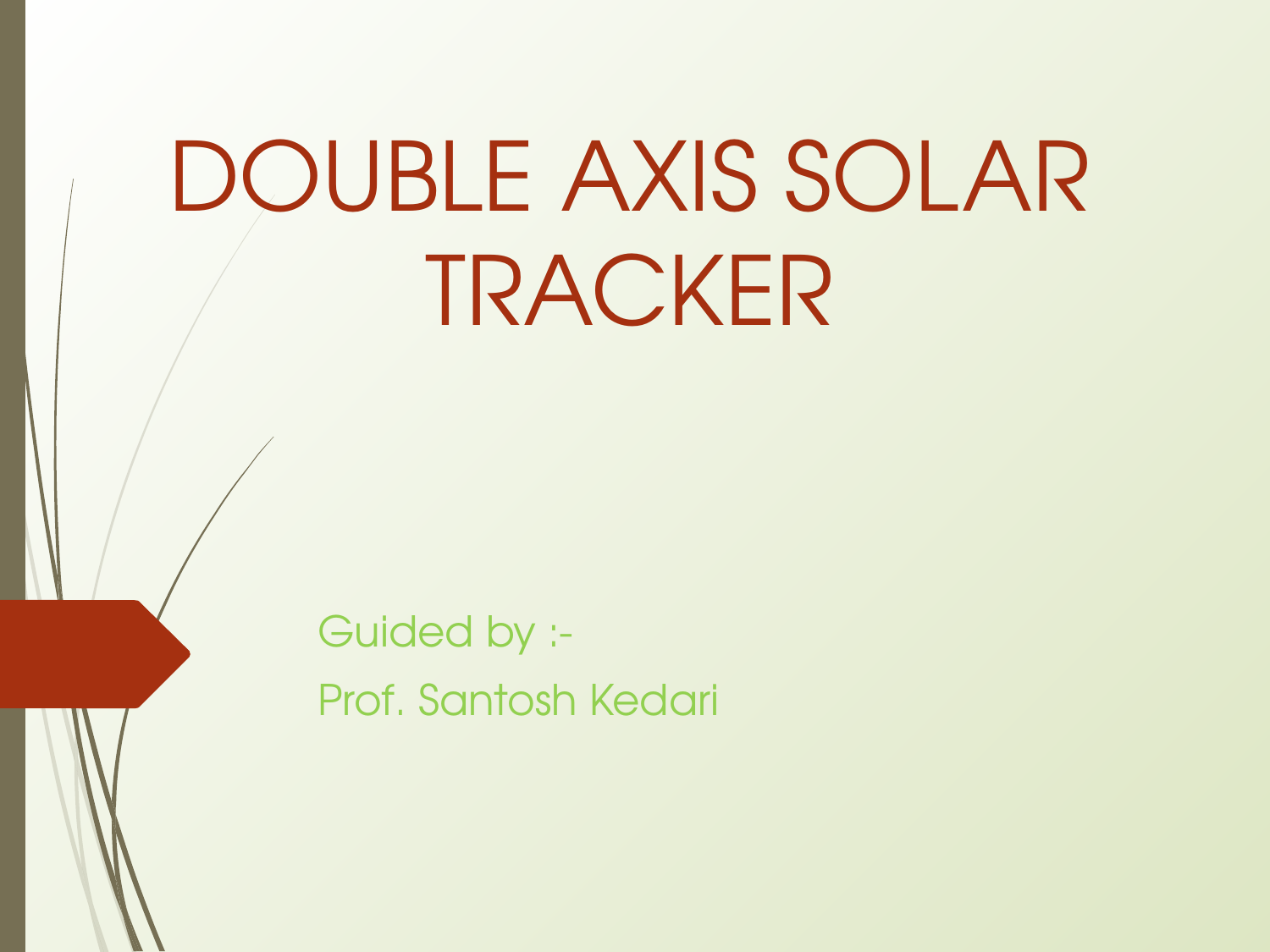

DOUBLE AXIS SOLAR TRACKER
Guided by :-
Prof. Santosh Kedari